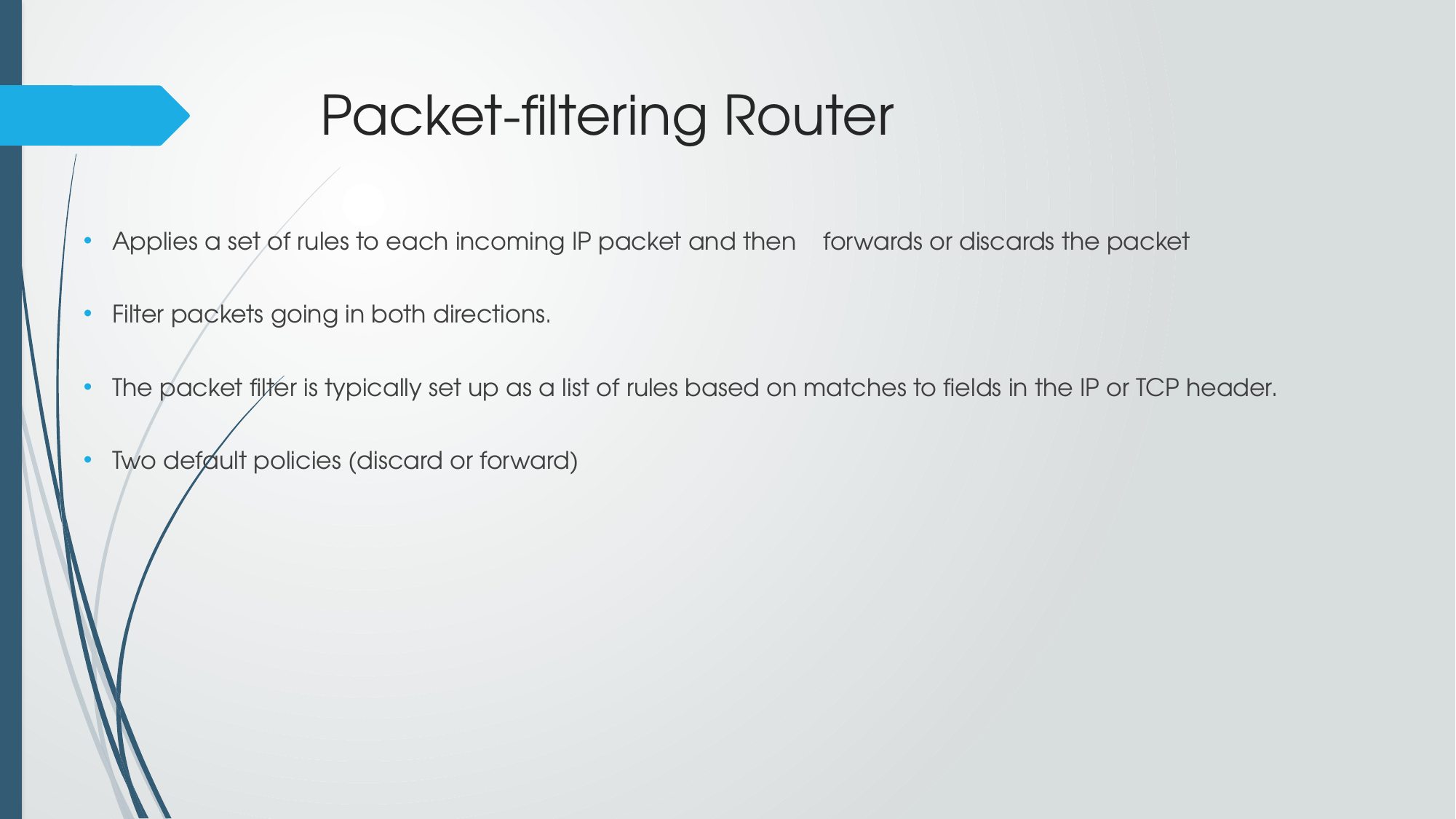

# Packet-filtering Router
   Applies a set of rules to each incoming IP packet and then    forwards or discards the packet
   Filter packets going in both directions.
   The packet filter is typically set up as a list of rules based on matches to fields in the IP or TCP header.
   Two default policies (discard or forward)